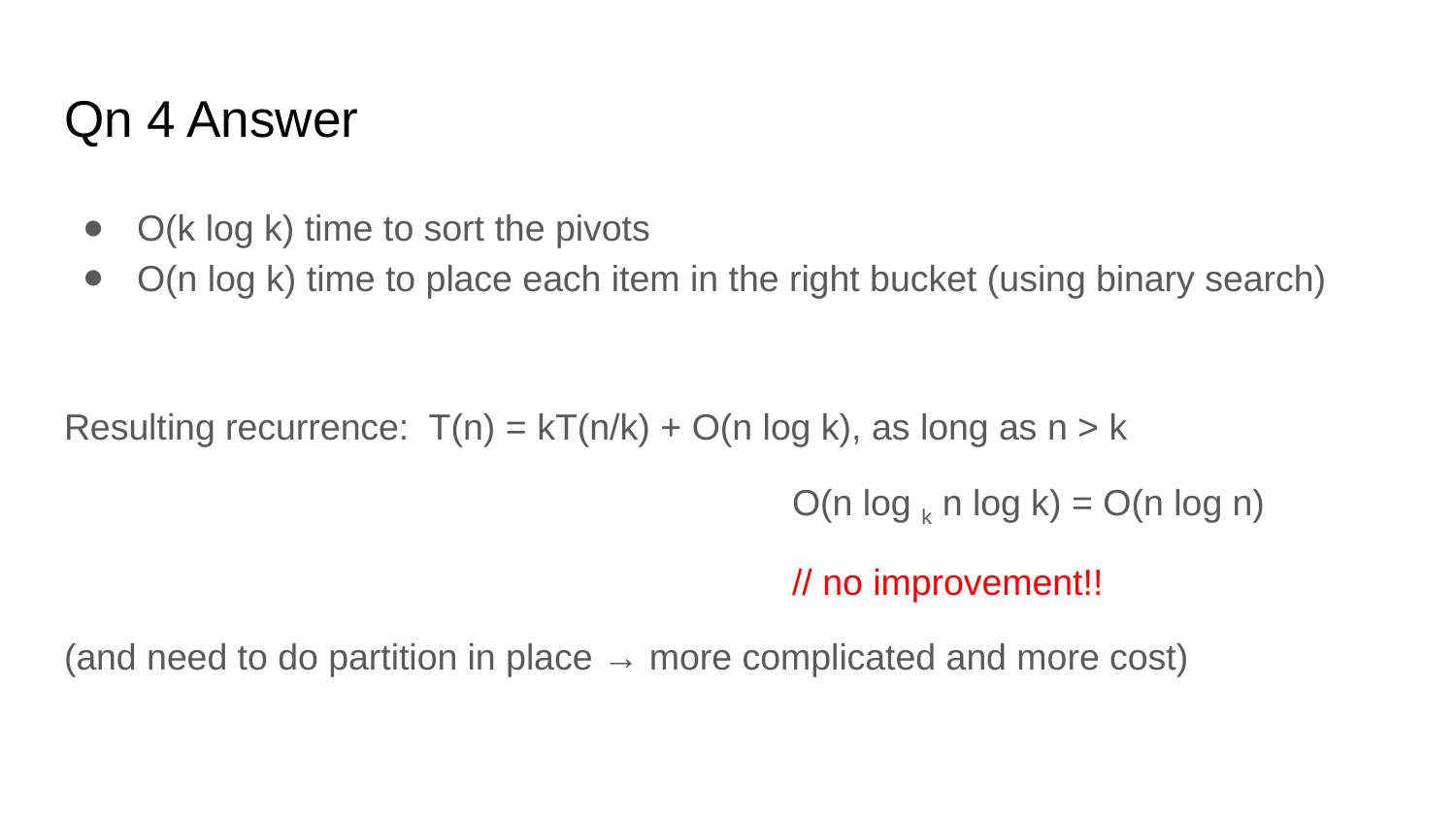

# Qn 4 Answer
O(k log k) time to sort the pivots
O(n log k) time to place each item in the right bucket (using binary search)

Resulting recurrence:  T(n) = kT(n/k) + O(n log k), as long as n > k
					O(n log k n log k) = O(n log n)
					// no improvement!!
(and need to do partition in place → more complicated and more cost)